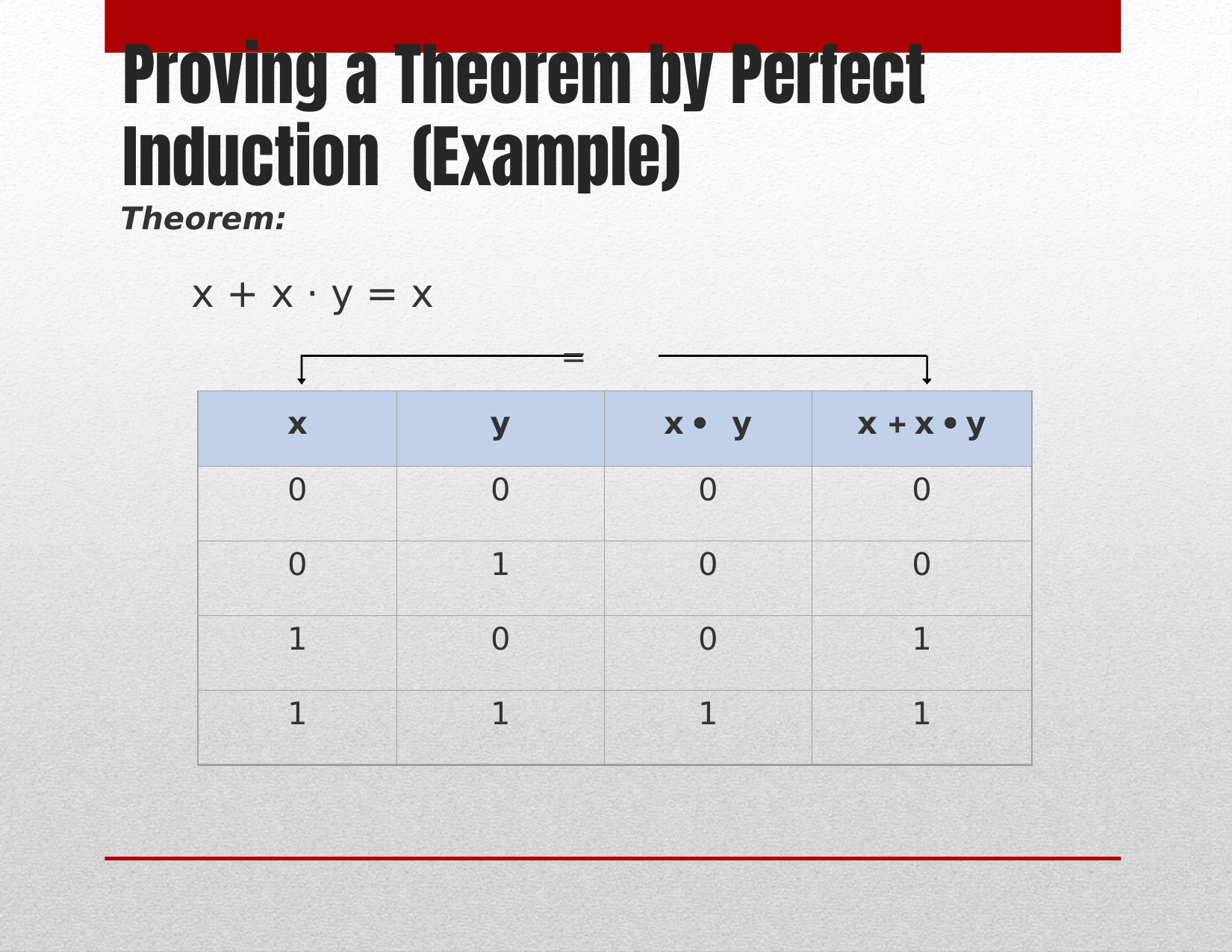

# Proving a Theorem by Perfect Induction  (Example)
Theorem:
x + x · y = x
=

| x | y | x • y | x + x • y |
| --- | --- | --- | --- |
| 0 | 0 | 0 | 0 |
| 0 | 1 | 0 | 0 |
| 1 | 0 | 0 | 1 |
| 1 | 1 | 1 | 1 |